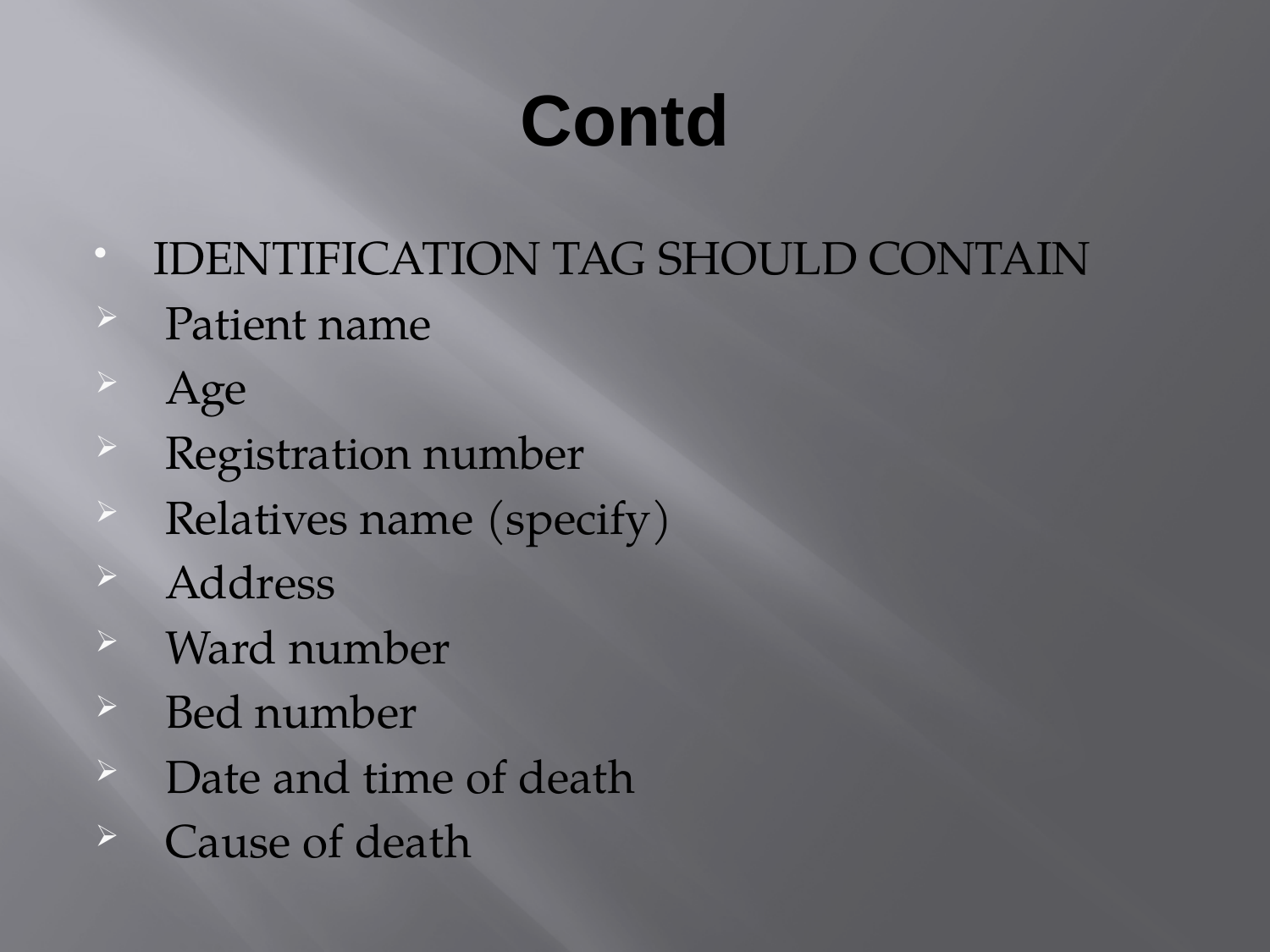

# Contd
IDENTIFICATION TAG SHOULD CONTAIN
 Patient name
 Age
 Registration number
 Relatives name (specify)
 Address
 Ward number
 Bed number
 Date and time of death
 Cause of death